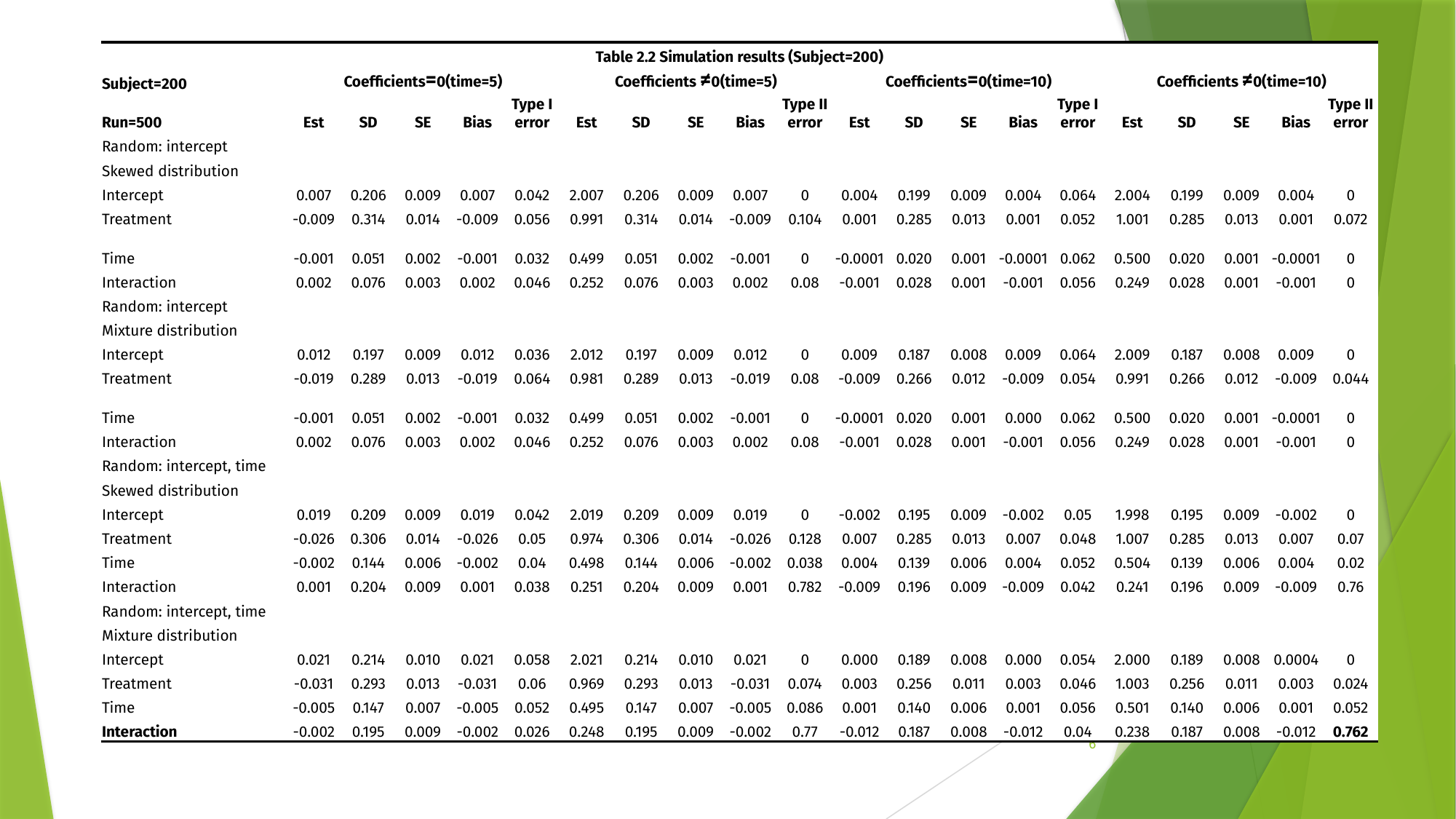

| Table 2.2 Simulation results (Subject=200) |  |  |  |  |  |  |  |  |  |  |  |  |  |  |  |  |  |  |  |  |
| --- | --- | --- | --- | --- | --- | --- | --- | --- | --- | --- | --- | --- | --- | --- | --- | --- | --- | --- | --- | --- |
| Subject=200 | Coefficients=0(time=5) |  |  |  |  | Coefficients ≠0(time=5) |  |  |  |  | Coefficients=0(time=10) |  |  |  |  | Coefficients ≠0(time=10) |  |  |  |  |
| Run=500 | Est | SD | SE | Bias | Type I error | Est | SD | SE | Bias | Type II error | Est | SD | SE | Bias | Type I error | Est | SD | SE | Bias | Type II error |
| Random: intercept |  |  |  |  |  |  |  |  |  |  |  |  |  |  |  |  |  |  |  |  |
| Skewed distribution |  |  |  |  |  |  |  |  |  |  |  |  |  |  |  |  |  |  |  |  |
| Intercept | 0.007 | 0.206 | 0.009 | 0.007 | 0.042 | 2.007 | 0.206 | 0.009 | 0.007 | 0 | 0.004 | 0.199 | 0.009 | 0.004 | 0.064 | 2.004 | 0.199 | 0.009 | 0.004 | 0 |
| Treatment | -0.009 | 0.314 | 0.014 | -0.009 | 0.056 | 0.991 | 0.314 | 0.014 | -0.009 | 0.104 | 0.001 | 0.285 | 0.013 | 0.001 | 0.052 | 1.001 | 0.285 | 0.013 | 0.001 | 0.072 |
| Time | -0.001 | 0.051 | 0.002 | -0.001 | 0.032 | 0.499 | 0.051 | 0.002 | -0.001 | 0 | -0.0001 | 0.020 | 0.001 | -0.0001 | 0.062 | 0.500 | 0.020 | 0.001 | -0.0001 | 0 |
| Interaction | 0.002 | 0.076 | 0.003 | 0.002 | 0.046 | 0.252 | 0.076 | 0.003 | 0.002 | 0.08 | -0.001 | 0.028 | 0.001 | -0.001 | 0.056 | 0.249 | 0.028 | 0.001 | -0.001 | 0 |
| Random: intercept |  |  |  |  |  |  |  |  |  |  |  |  |  |  |  |  |  |  |  |  |
| Mixture distribution |  |  |  |  |  |  |  |  |  |  |  |  |  |  |  |  |  |  |  |  |
| Intercept | 0.012 | 0.197 | 0.009 | 0.012 | 0.036 | 2.012 | 0.197 | 0.009 | 0.012 | 0 | 0.009 | 0.187 | 0.008 | 0.009 | 0.064 | 2.009 | 0.187 | 0.008 | 0.009 | 0 |
| Treatment | -0.019 | 0.289 | 0.013 | -0.019 | 0.064 | 0.981 | 0.289 | 0.013 | -0.019 | 0.08 | -0.009 | 0.266 | 0.012 | -0.009 | 0.054 | 0.991 | 0.266 | 0.012 | -0.009 | 0.044 |
| Time | -0.001 | 0.051 | 0.002 | -0.001 | 0.032 | 0.499 | 0.051 | 0.002 | -0.001 | 0 | -0.0001 | 0.020 | 0.001 | 0.000 | 0.062 | 0.500 | 0.020 | 0.001 | -0.0001 | 0 |
| Interaction | 0.002 | 0.076 | 0.003 | 0.002 | 0.046 | 0.252 | 0.076 | 0.003 | 0.002 | 0.08 | -0.001 | 0.028 | 0.001 | -0.001 | 0.056 | 0.249 | 0.028 | 0.001 | -0.001 | 0 |
| Random: intercept, time |  |  |  |  |  |  |  |  |  |  |  |  |  |  |  |  |  |  |  |  |
| Skewed distribution |  |  |  |  |  |  |  |  |  |  |  |  |  |  |  |  |  |  |  |  |
| Intercept | 0.019 | 0.209 | 0.009 | 0.019 | 0.042 | 2.019 | 0.209 | 0.009 | 0.019 | 0 | -0.002 | 0.195 | 0.009 | -0.002 | 0.05 | 1.998 | 0.195 | 0.009 | -0.002 | 0 |
| Treatment | -0.026 | 0.306 | 0.014 | -0.026 | 0.05 | 0.974 | 0.306 | 0.014 | -0.026 | 0.128 | 0.007 | 0.285 | 0.013 | 0.007 | 0.048 | 1.007 | 0.285 | 0.013 | 0.007 | 0.07 |
| Time | -0.002 | 0.144 | 0.006 | -0.002 | 0.04 | 0.498 | 0.144 | 0.006 | -0.002 | 0.038 | 0.004 | 0.139 | 0.006 | 0.004 | 0.052 | 0.504 | 0.139 | 0.006 | 0.004 | 0.02 |
| Interaction | 0.001 | 0.204 | 0.009 | 0.001 | 0.038 | 0.251 | 0.204 | 0.009 | 0.001 | 0.782 | -0.009 | 0.196 | 0.009 | -0.009 | 0.042 | 0.241 | 0.196 | 0.009 | -0.009 | 0.76 |
| Random: intercept, time |  |  |  |  |  |  |  |  |  |  |  |  |  |  |  |  |  |  |  |  |
| Mixture distribution |  |  |  |  |  |  |  |  |  |  |  |  |  |  |  |  |  |  |  |  |
| Intercept | 0.021 | 0.214 | 0.010 | 0.021 | 0.058 | 2.021 | 0.214 | 0.010 | 0.021 | 0 | 0.000 | 0.189 | 0.008 | 0.000 | 0.054 | 2.000 | 0.189 | 0.008 | 0.0004 | 0 |
| Treatment | -0.031 | 0.293 | 0.013 | -0.031 | 0.06 | 0.969 | 0.293 | 0.013 | -0.031 | 0.074 | 0.003 | 0.256 | 0.011 | 0.003 | 0.046 | 1.003 | 0.256 | 0.011 | 0.003 | 0.024 |
| Time | -0.005 | 0.147 | 0.007 | -0.005 | 0.052 | 0.495 | 0.147 | 0.007 | -0.005 | 0.086 | 0.001 | 0.140 | 0.006 | 0.001 | 0.056 | 0.501 | 0.140 | 0.006 | 0.001 | 0.052 |
| Interaction | -0.002 | 0.195 | 0.009 | -0.002 | 0.026 | 0.248 | 0.195 | 0.009 | -0.002 | 0.77 | -0.012 | 0.187 | 0.008 | -0.012 | 0.04 | 0.238 | 0.187 | 0.008 | -0.012 | 0.762 |
6